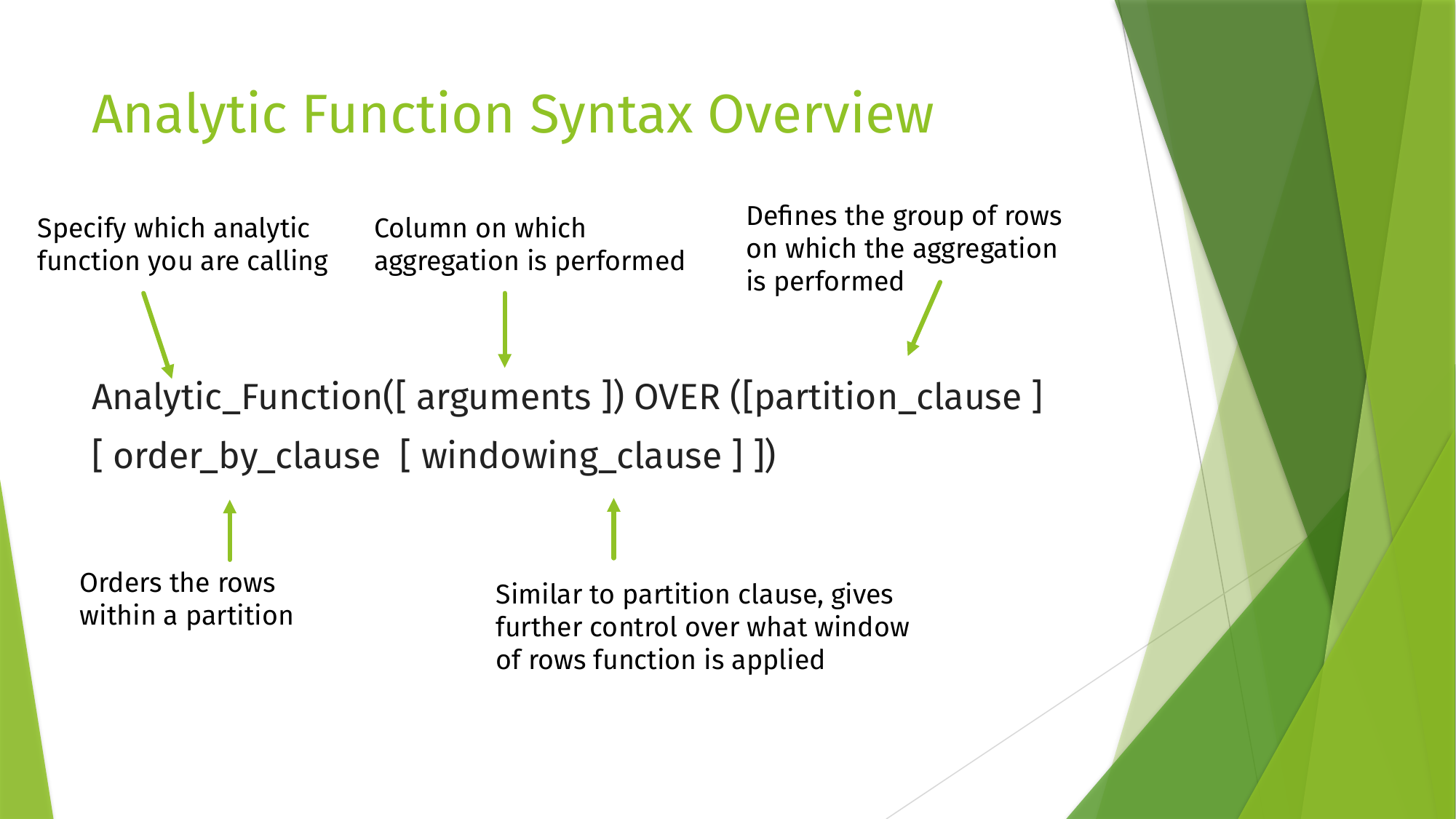

# Analytic Function Syntax Overview
Defines the group of rows on which the aggregation is performed
Specify which analytic function you are calling
Column on which aggregation is performed

Analytic_Function([ arguments ]) OVER ([partition_clause ]
[ order_by_clause  [ windowing_clause ] ])

Orders the rows within a partition
Similar to partition clause, gives further control over what window of rows function is applied